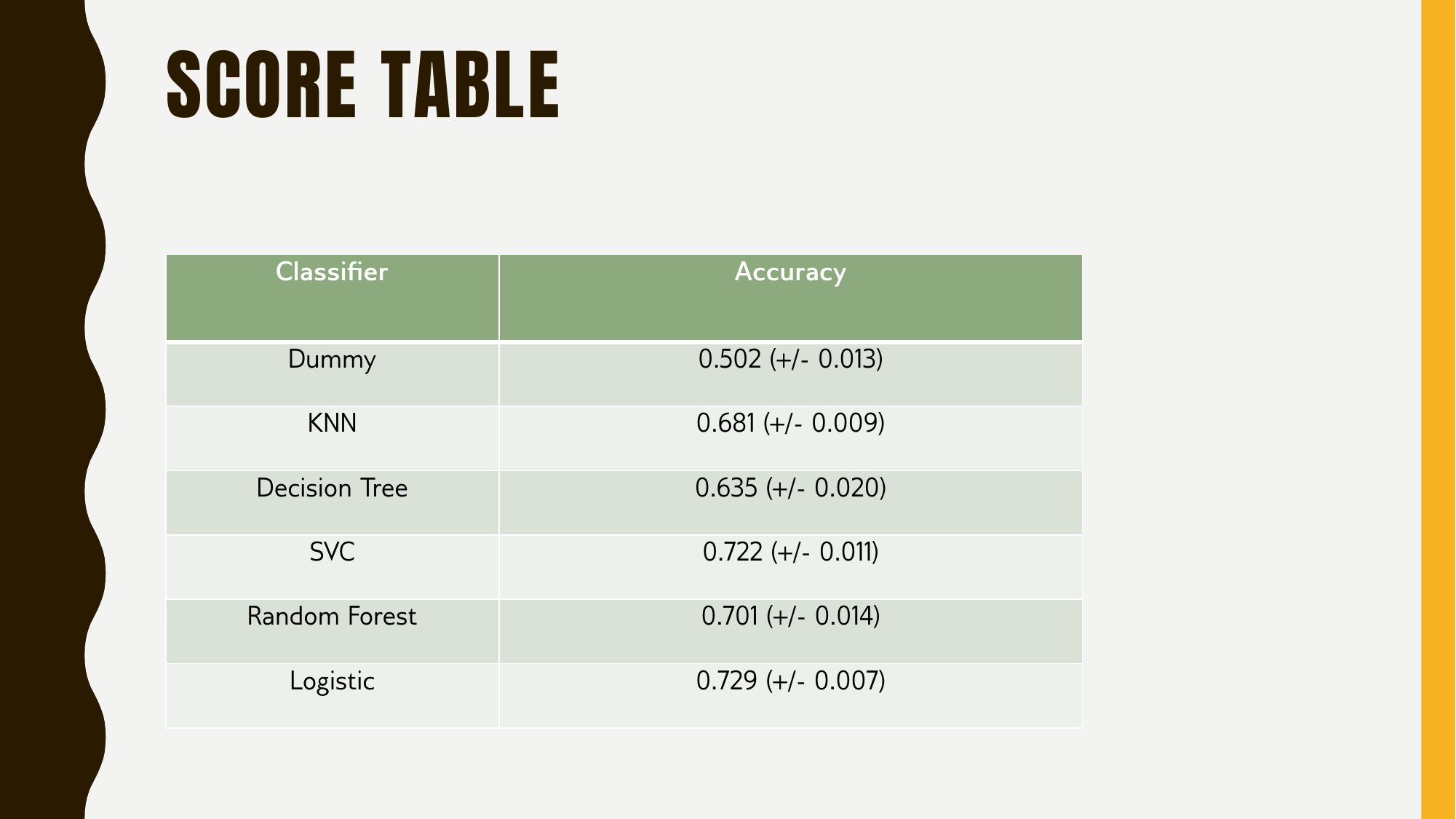

# Score table
| Classifier | Accuracy |
| --- | --- |
| Dummy | 0.502 (+/- 0.013) |
| KNN | 0.681 (+/- 0.009) |
| Decision Tree | 0.635 (+/- 0.020) |
| SVC | 0.722 (+/- 0.011) |
| Random Forest | 0.701 (+/- 0.014) |
| Logistic | 0.729 (+/- 0.007) |